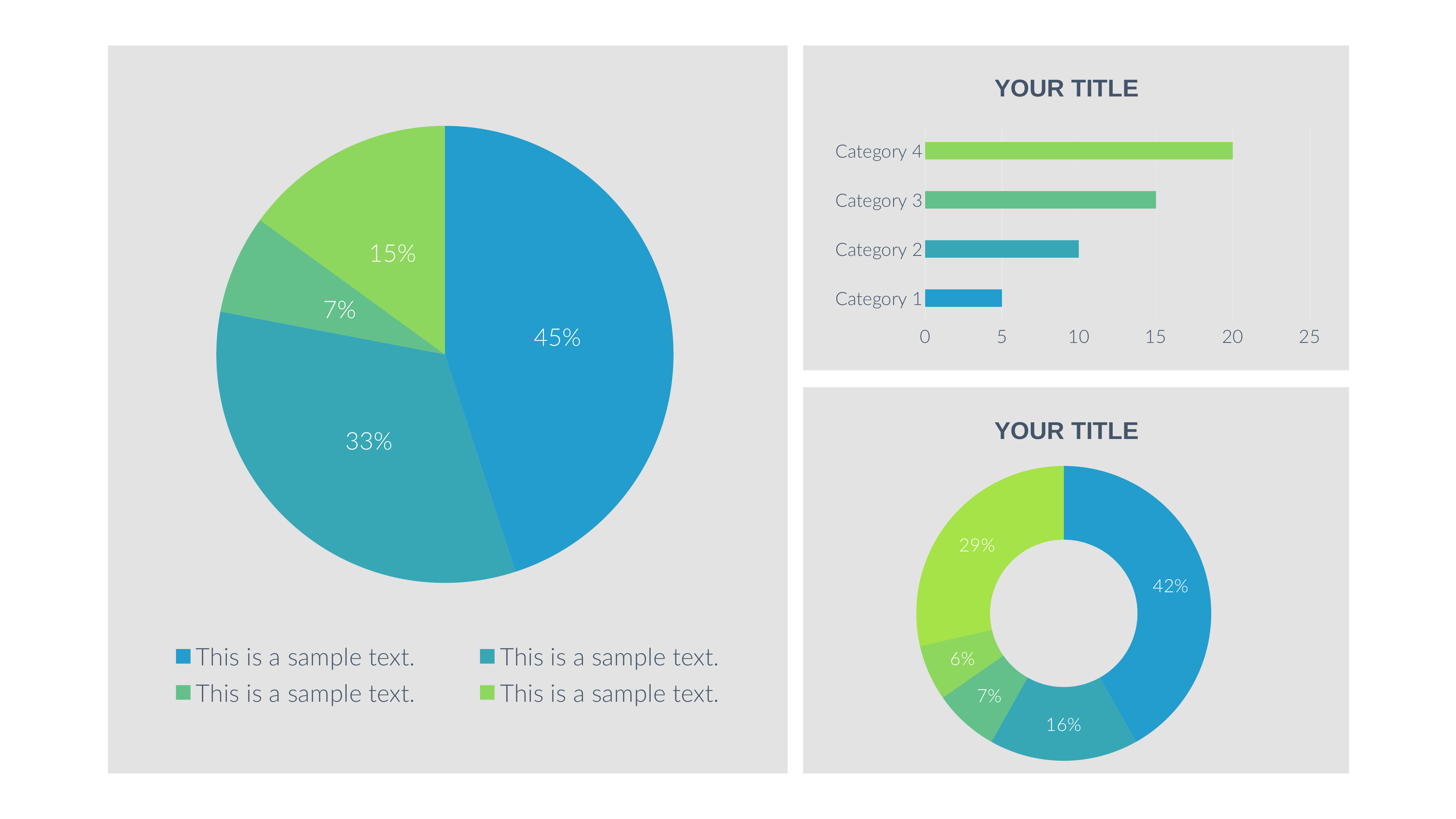

YOUR TITLE

### Chart

| Category | Sales |
|---|---|
| This is a sample text. | 45.0 |
| This is a sample text. | 33.0 |
| This is a sample text. | 7.0 |
| This is a sample text. | 15.0 |

### Chart

| Category | Series 1 |
|---|---|
| Category 1 | 5.0 |
| Category 2 | 10.0 |
| Category 3 | 15.0 |
| Category 4 | 20.0 |
YOUR TITLE

### Chart

| Category | Sales |
|---|---|
| Aspect 1 | 8.2 |
| Aspect 2 | 3.2 |
| Aspect 3 | 1.4 |
| Aspect 4 | 1.2 |
| Aspect 5 | 5.6 |